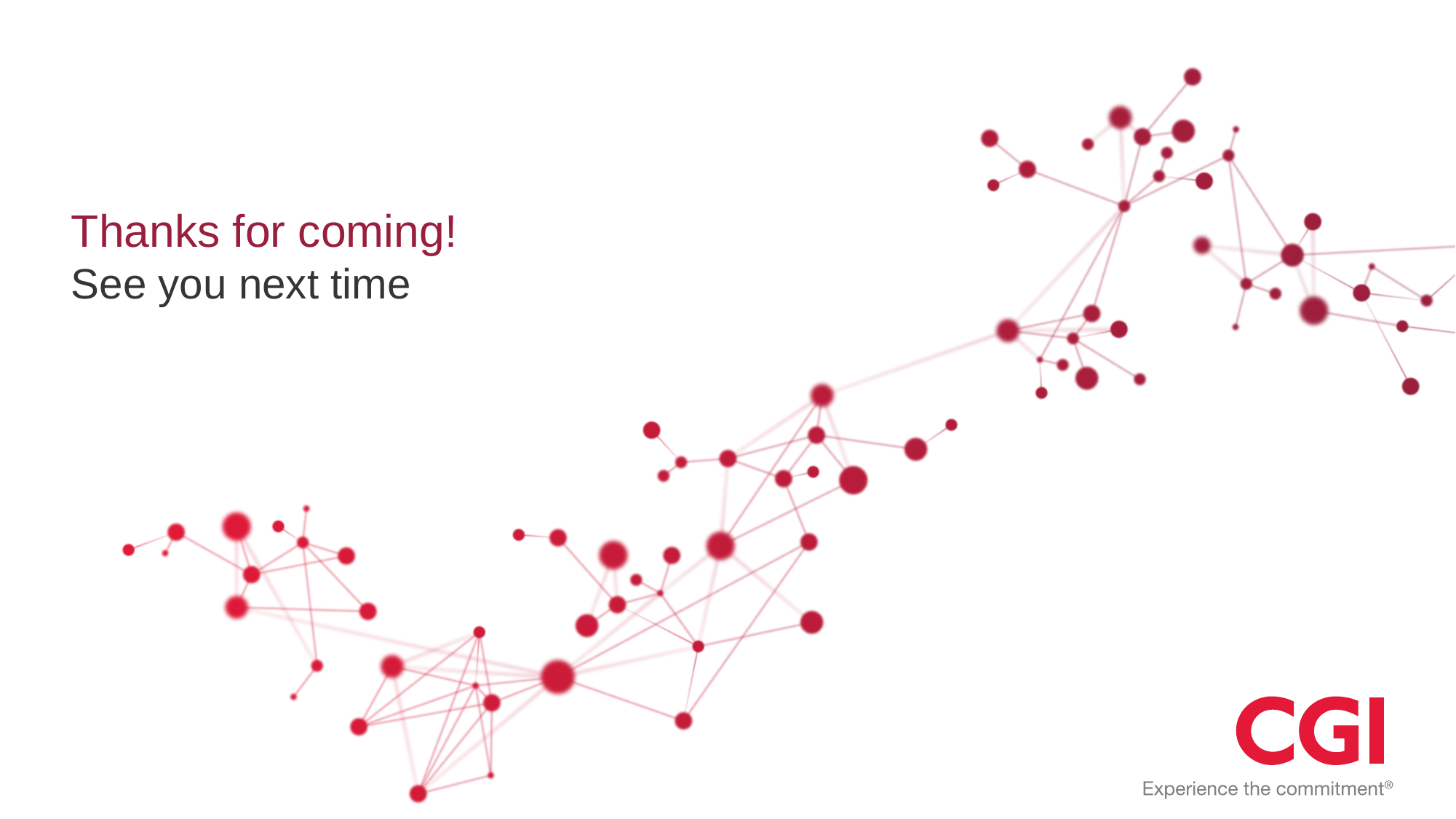

# Thanks for coming! See you next time